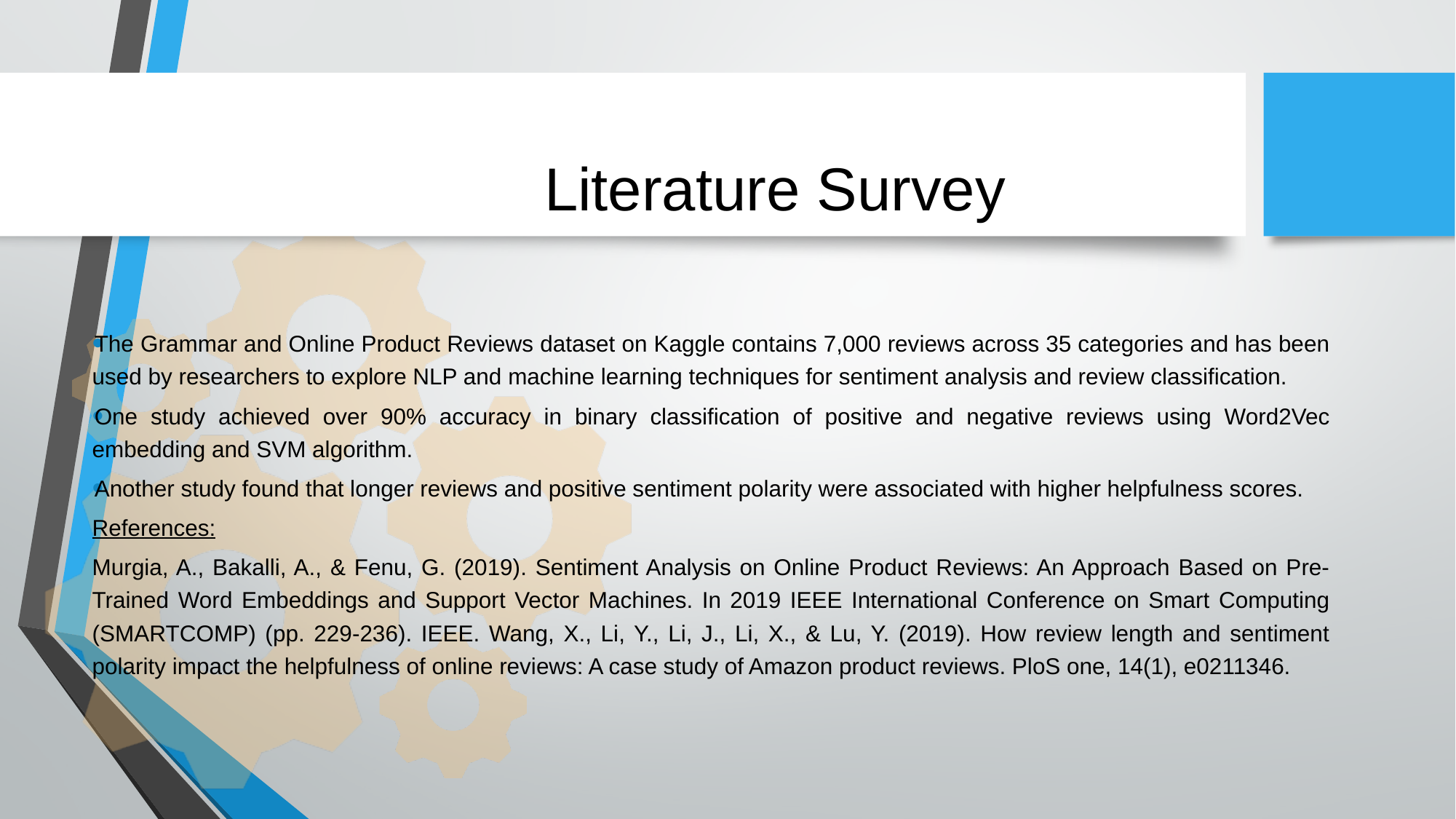

# Literature Survey
The Grammar and Online Product Reviews dataset on Kaggle contains 7,000 reviews across 35 categories and has been used by researchers to explore NLP and machine learning techniques for sentiment analysis and review classification.
One study achieved over 90% accuracy in binary classification of positive and negative reviews using Word2Vec embedding and SVM algorithm.
Another study found that longer reviews and positive sentiment polarity were associated with higher helpfulness scores.
References:
Murgia, A., Bakalli, A., & Fenu, G. (2019). Sentiment Analysis on Online Product Reviews: An Approach Based on Pre-Trained Word Embeddings and Support Vector Machines. In 2019 IEEE International Conference on Smart Computing (SMARTCOMP) (pp. 229-236). IEEE. Wang, X., Li, Y., Li, J., Li, X., & Lu, Y. (2019). How review length and sentiment polarity impact the helpfulness of online reviews: A case study of Amazon product reviews. PloS one, 14(1), e0211346.